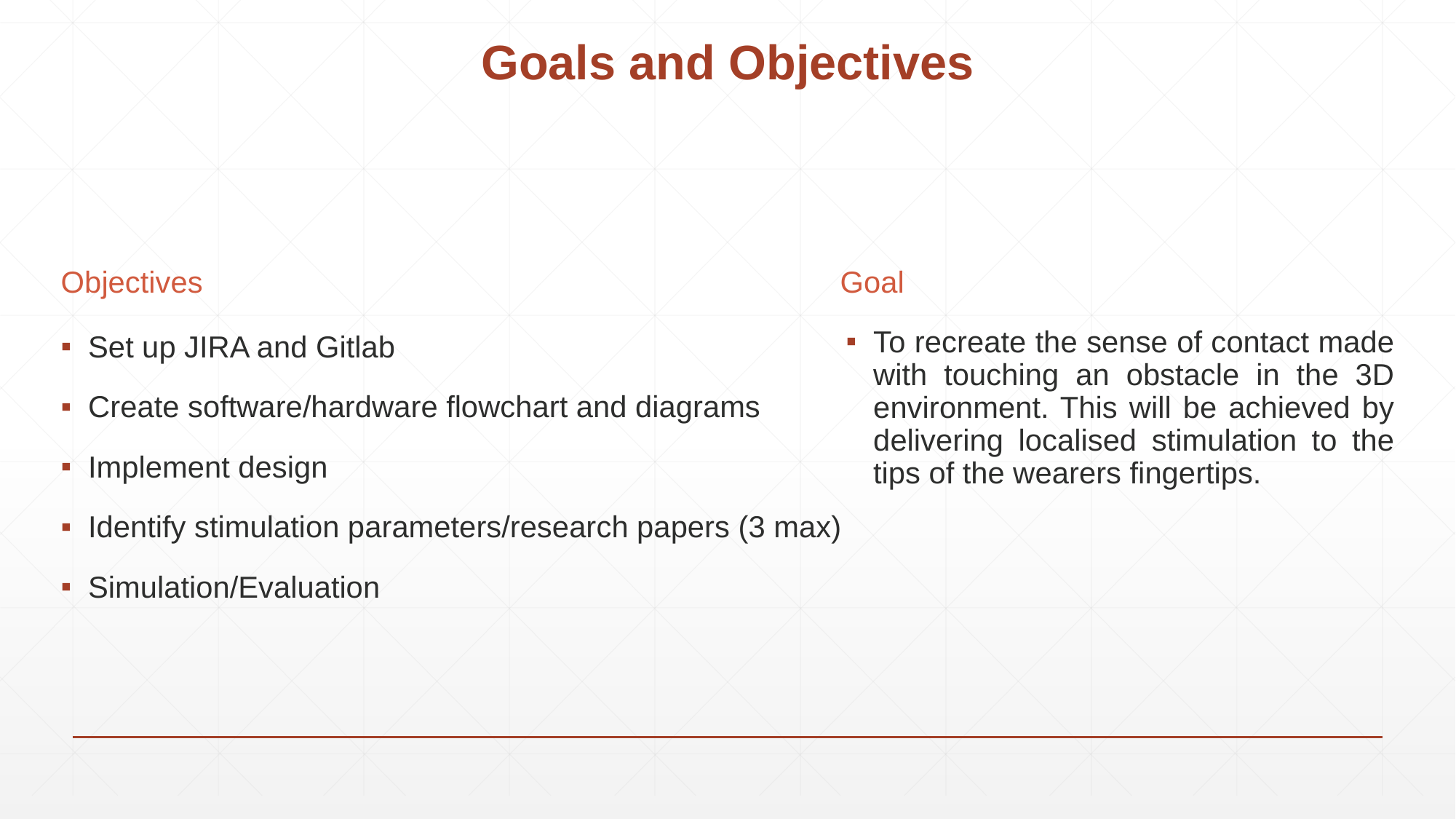

# Goals and Objectives
Objectives
Goal
To recreate the sense of contact made with touching an obstacle in the 3D environment. This will be achieved by delivering localised stimulation to the tips of the wearers fingertips.
Set up JIRA and Gitlab
Create software/hardware flowchart and diagrams
Implement design
Identify stimulation parameters/research papers (3 max)
Simulation/Evaluation